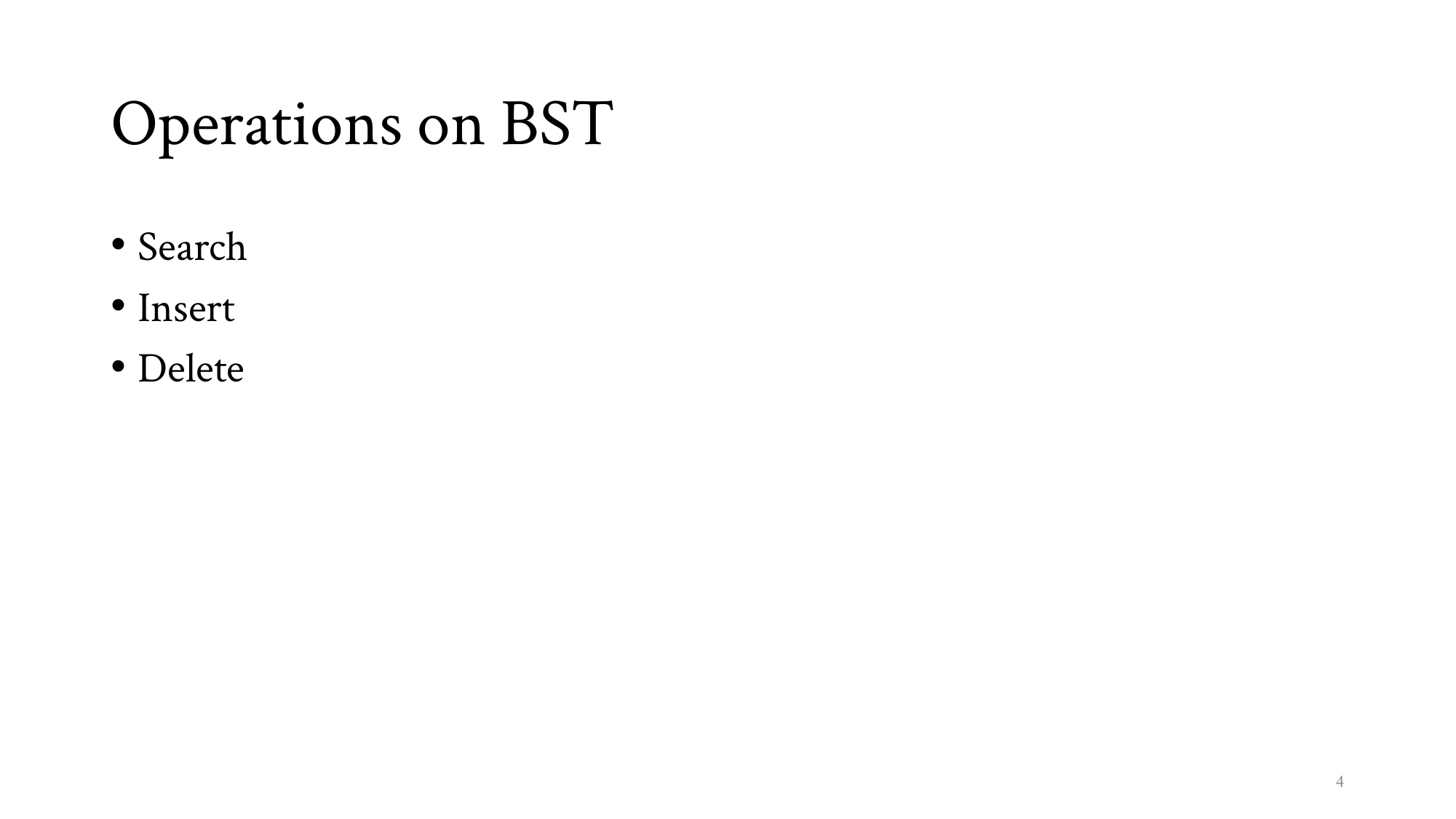

# Operations on BST
Search
Insert
Delete
4